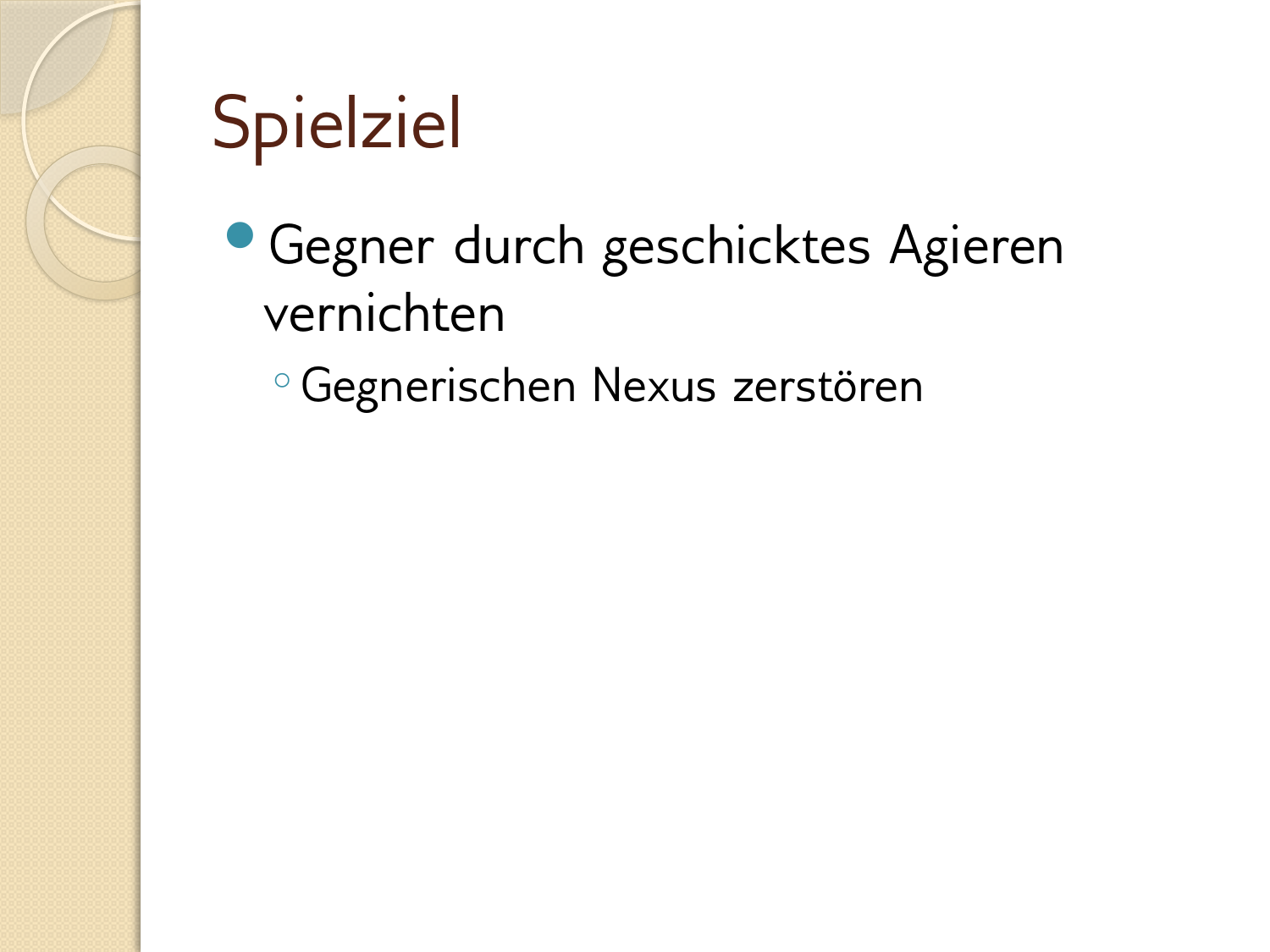

# Spielziel
Gegner durch geschicktes Agieren vernichten
Gegnerischen Nexus zerstören